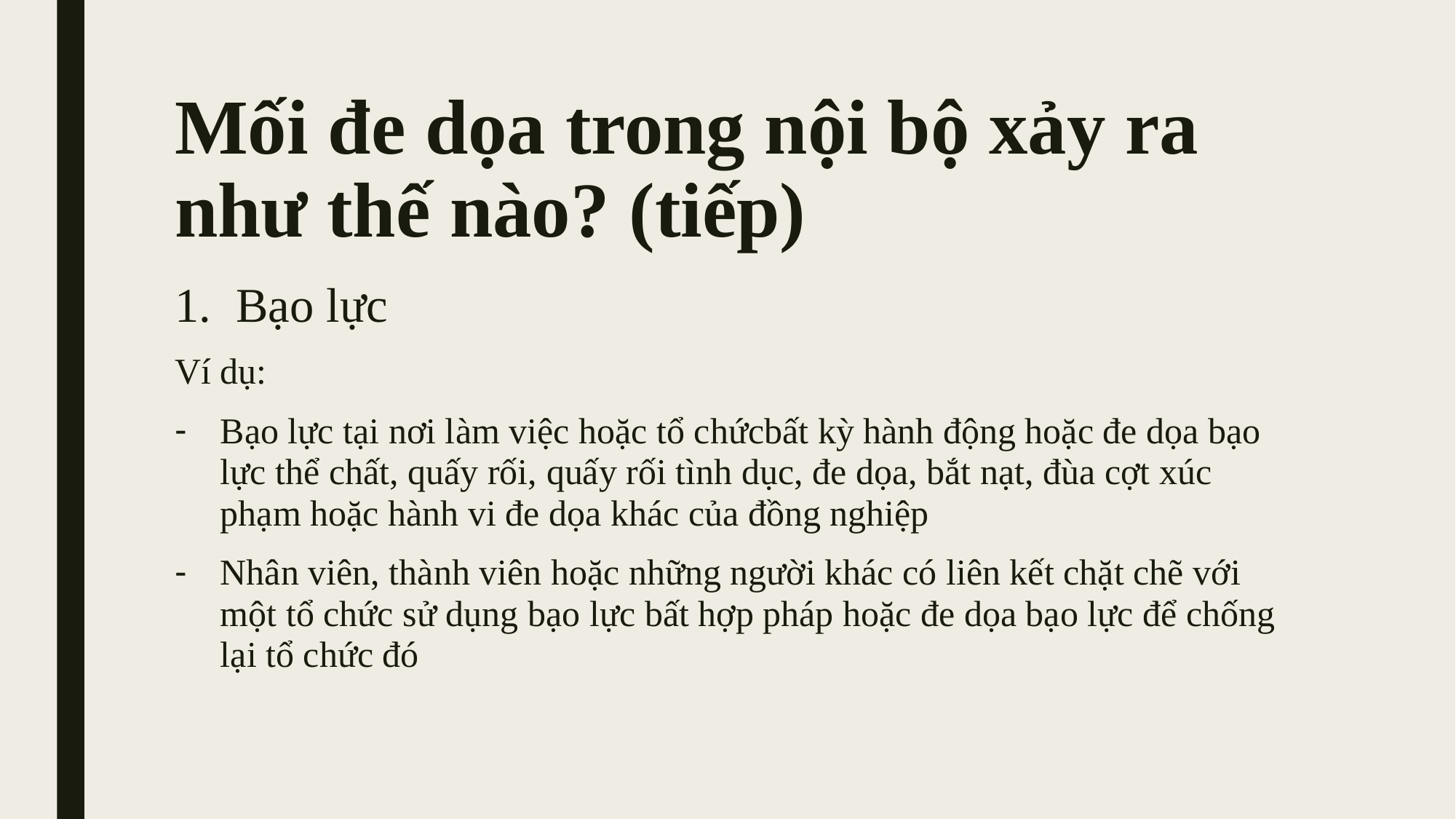

# Mối đe dọa trong nội bộ xảy ra như thế nào? (tiếp)
Bạo lực
Ví dụ:
Bạo lực tại nơi làm việc hoặc tổ chứcbất kỳ hành động hoặc đe dọa bạo lực thể chất, quấy rối, quấy rối tình dục, đe dọa, bắt nạt, đùa cợt xúc phạm hoặc hành vi đe dọa khác của đồng nghiệp
Nhân viên, thành viên hoặc những người khác có liên kết chặt chẽ với một tổ chức sử dụng bạo lực bất hợp pháp hoặc đe dọa bạo lực để chống lại tổ chức đó